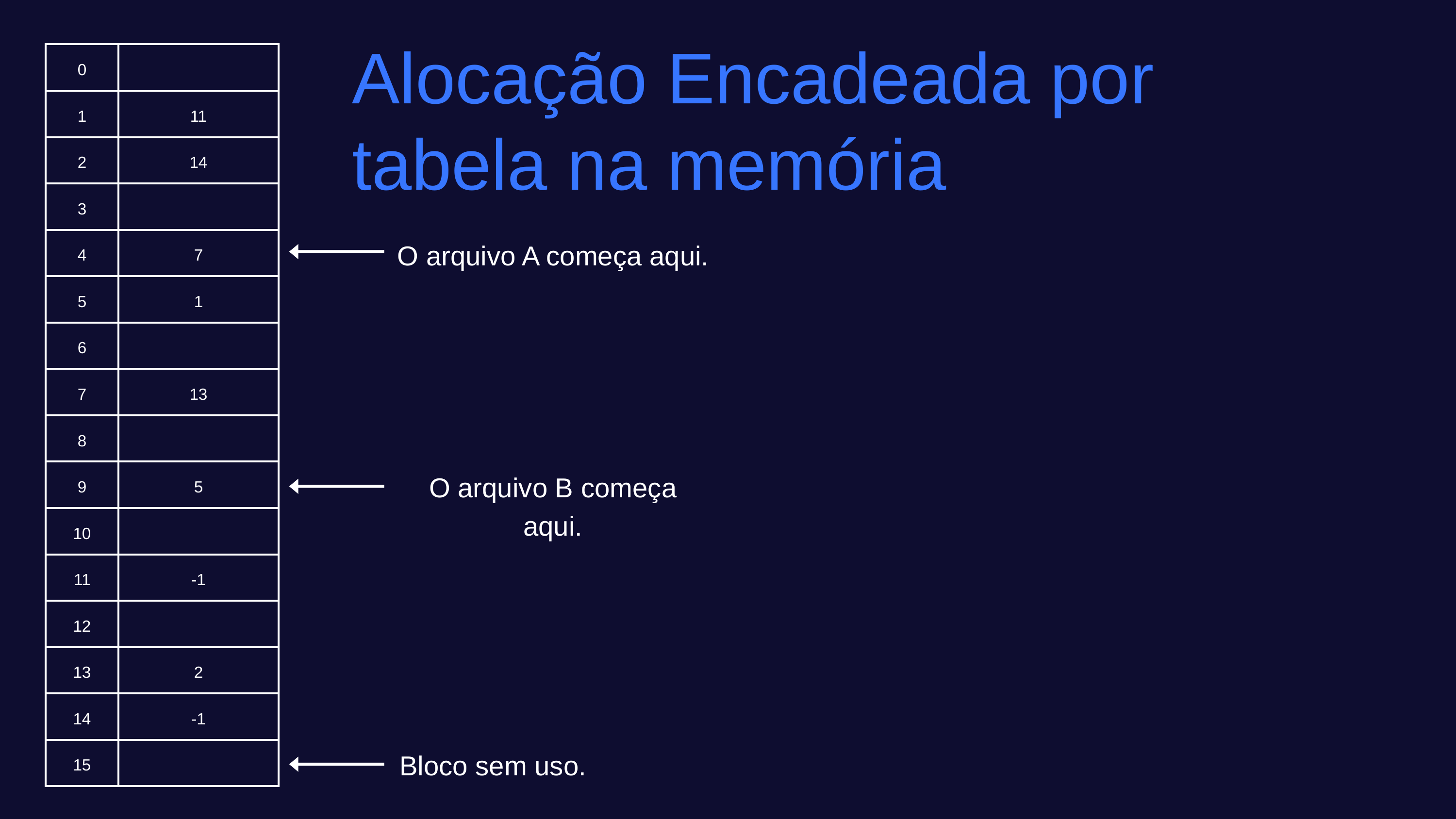

Alocação Encadeada por tabela na memória
| 0 |  |
| --- | --- |
| 1 | 11 |
| 2 | 14 |
| 3 |  |
| 4 | 7 |
| 5 | 1 |
| 6 |  |
| 7 | 13 |
| 8 |  |
| 9 | 5 |
| 10 |  |
| 11 | -1 |
| 12 |  |
| 13 | 2 |
| 14 | -1 |
| 15 |  |
O arquivo A começa aqui.

O arquivo B começa aqui.

Bloco sem uso.